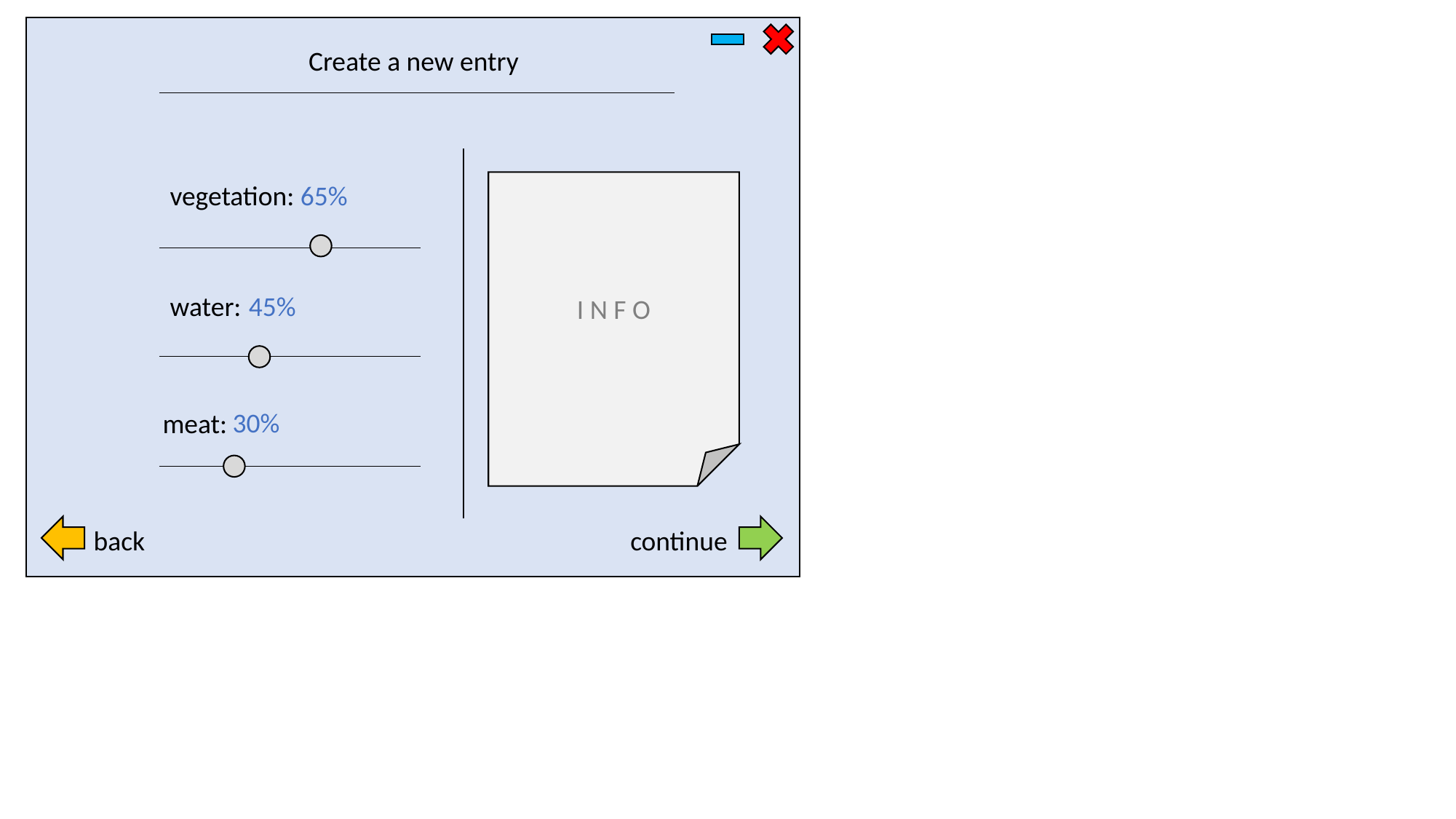

Create a new entry
I N F O
vegetation: 65%

water:
45%

30%
meat:

back
continue